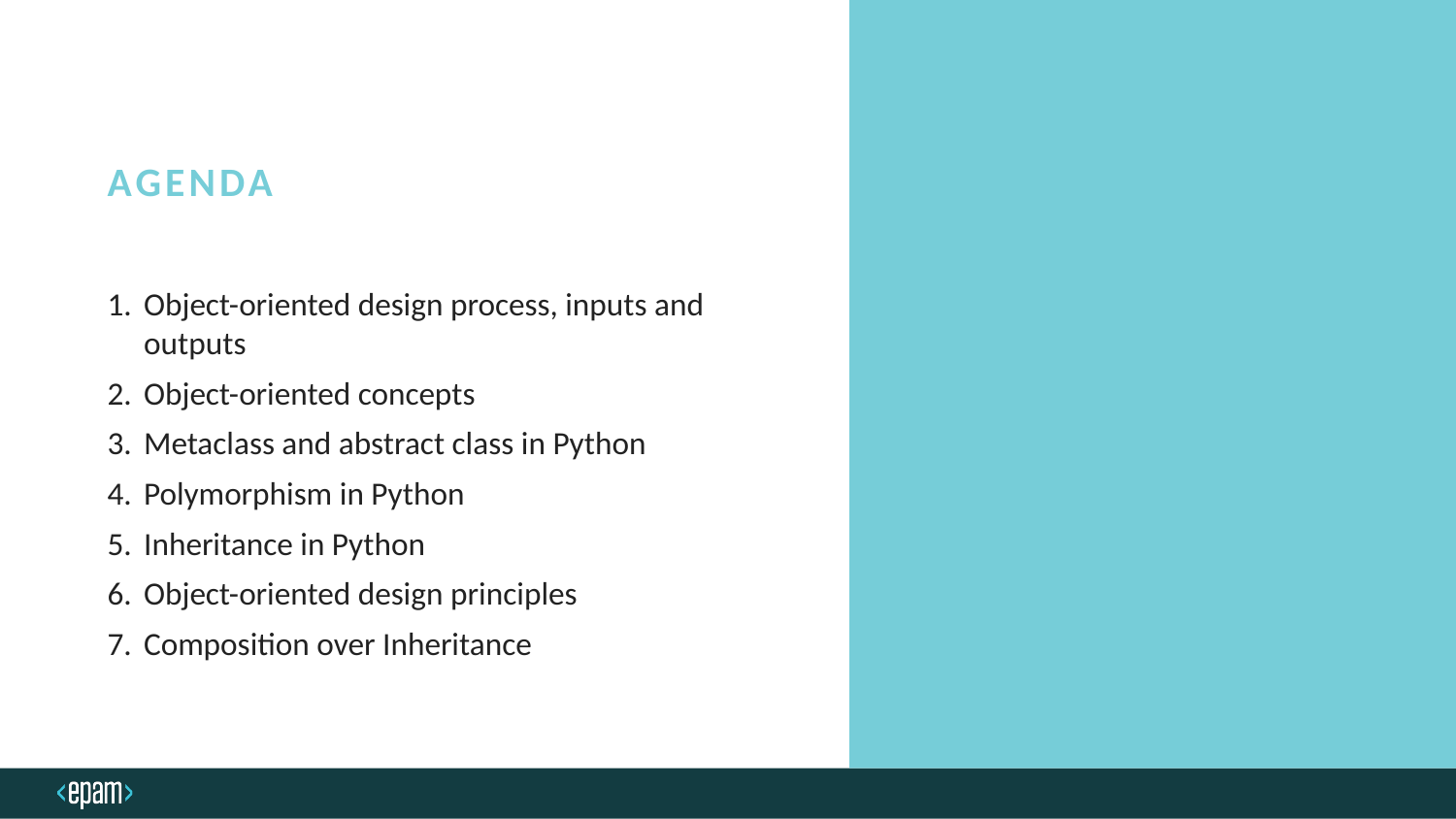

agenda

Object-oriented design process, inputs and outputs
Object-oriented concepts
Metaclass and abstract class in Python
Polymorphism in Python
Inheritance in Python
Object-oriented design principles
Composition over Inheritance